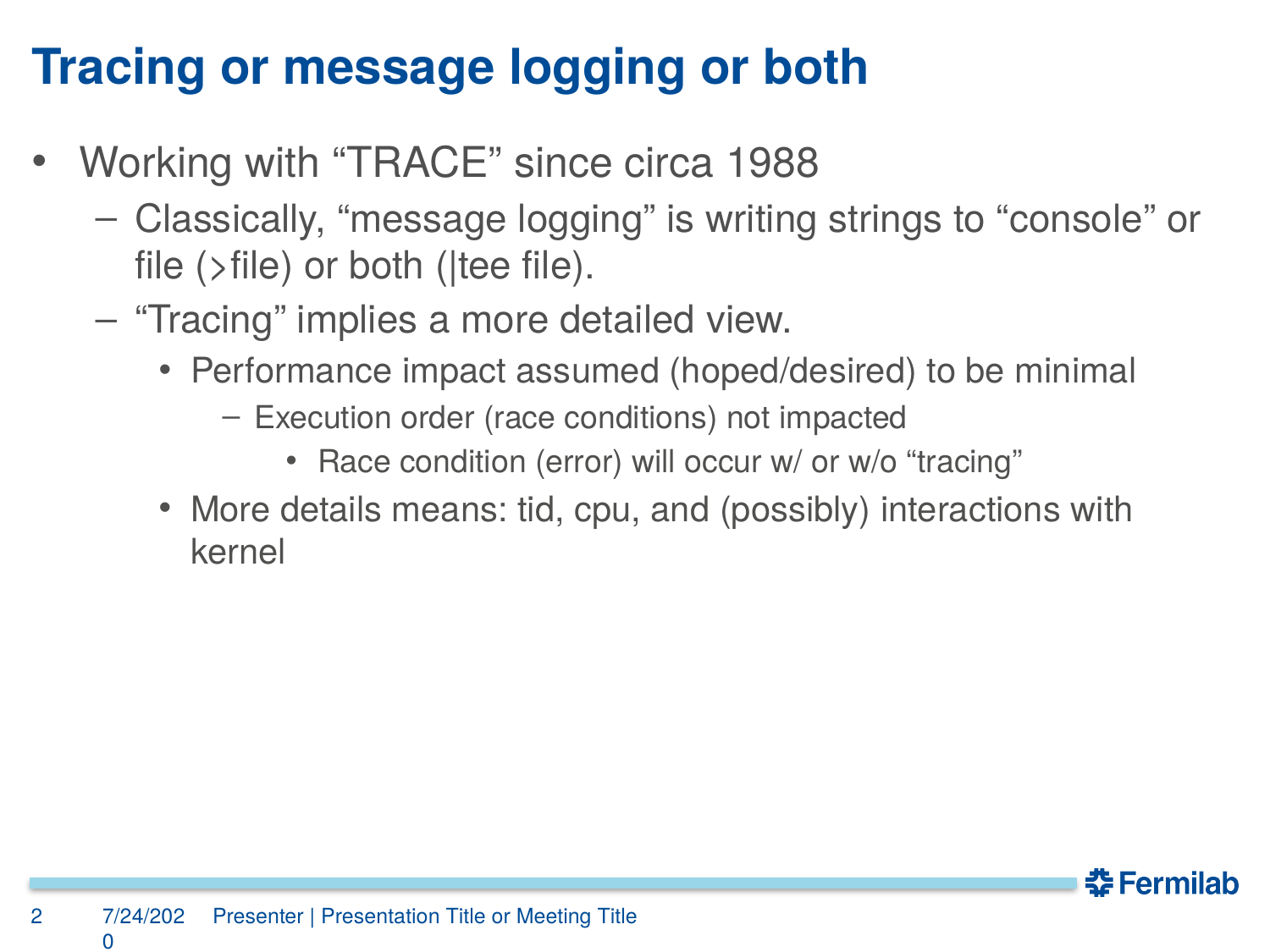

# Tracing or message logging or both
Working with “TRACE” since circa 1988
Classically, “message logging” is writing strings to “console” or file (>file) or both (|tee file).
“Tracing” implies a more detailed view.
Performance impact assumed (hoped/desired) to be minimal
Execution order (race conditions) not impacted
Race condition (error) will occur w/ or w/o “tracing”
More details means: tid, cpu, and (possibly) interactions with kernel
2
7/24/2020
Presenter | Presentation Title or Meeting Title